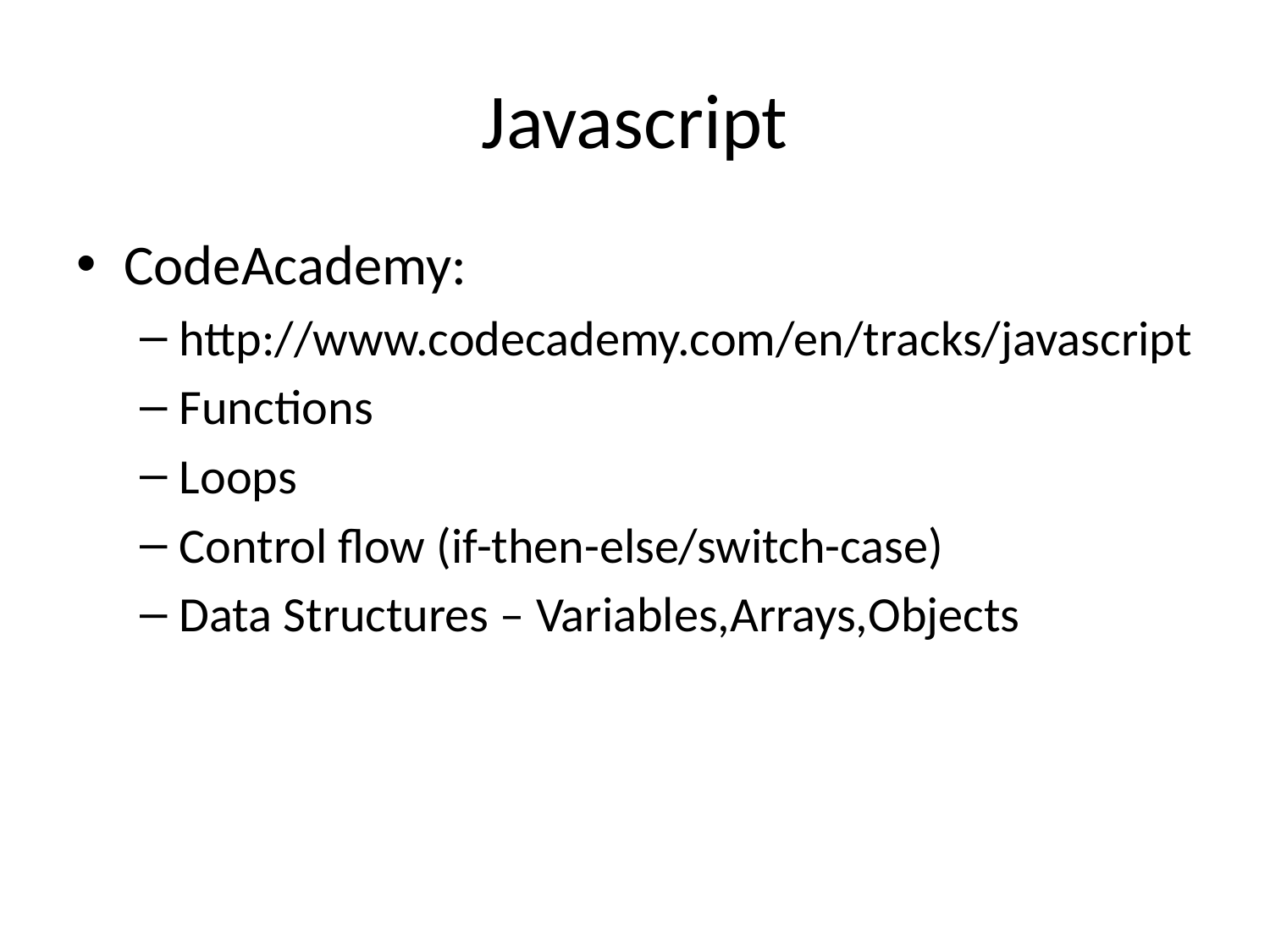

# Javascript
CodeAcademy:
http://www.codecademy.com/en/tracks/javascript
Functions
Loops
Control flow (if-then-else/switch-case)
Data Structures – Variables,Arrays,Objects